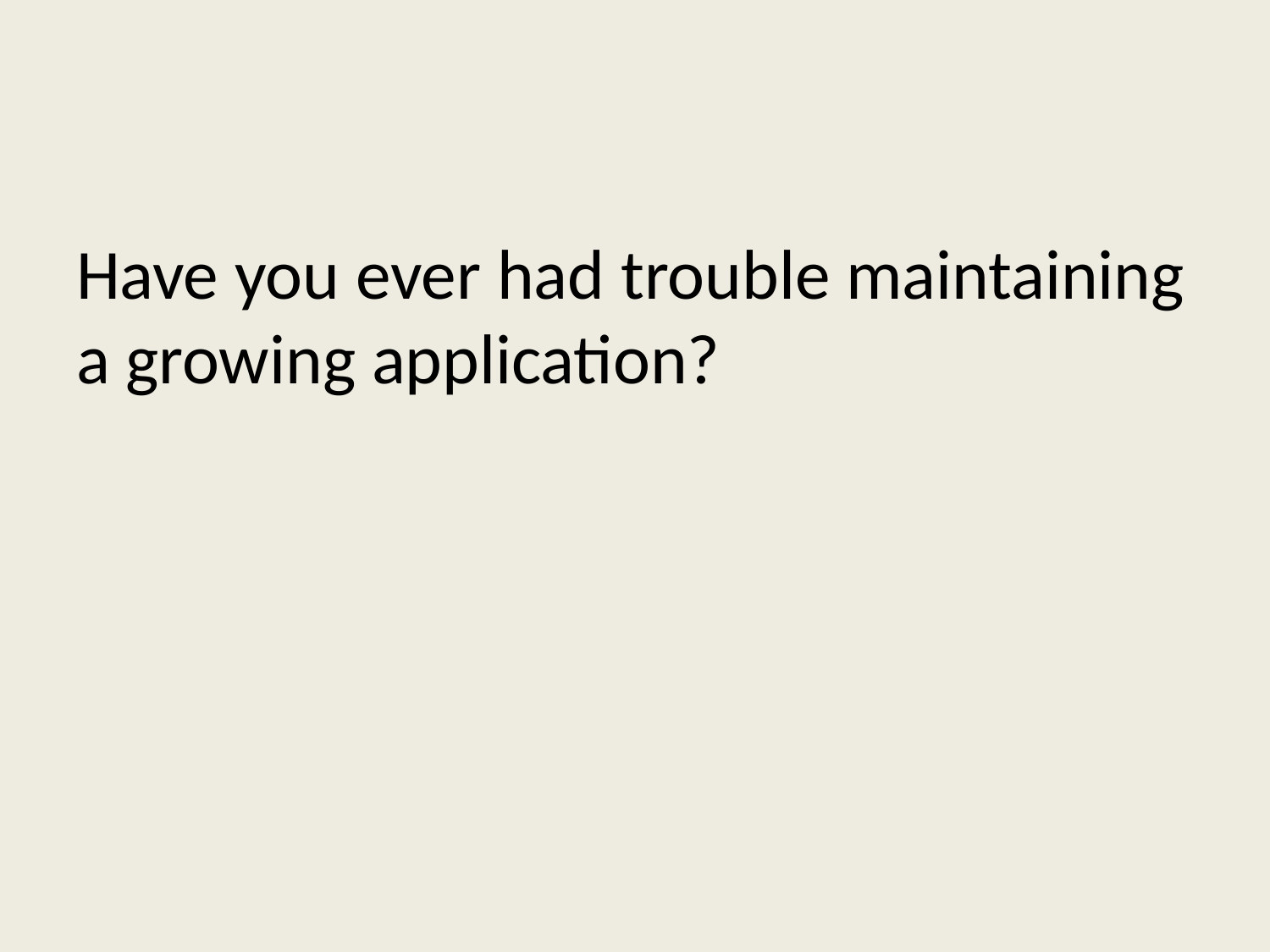

#
Have you ever had trouble maintaining a growing application?